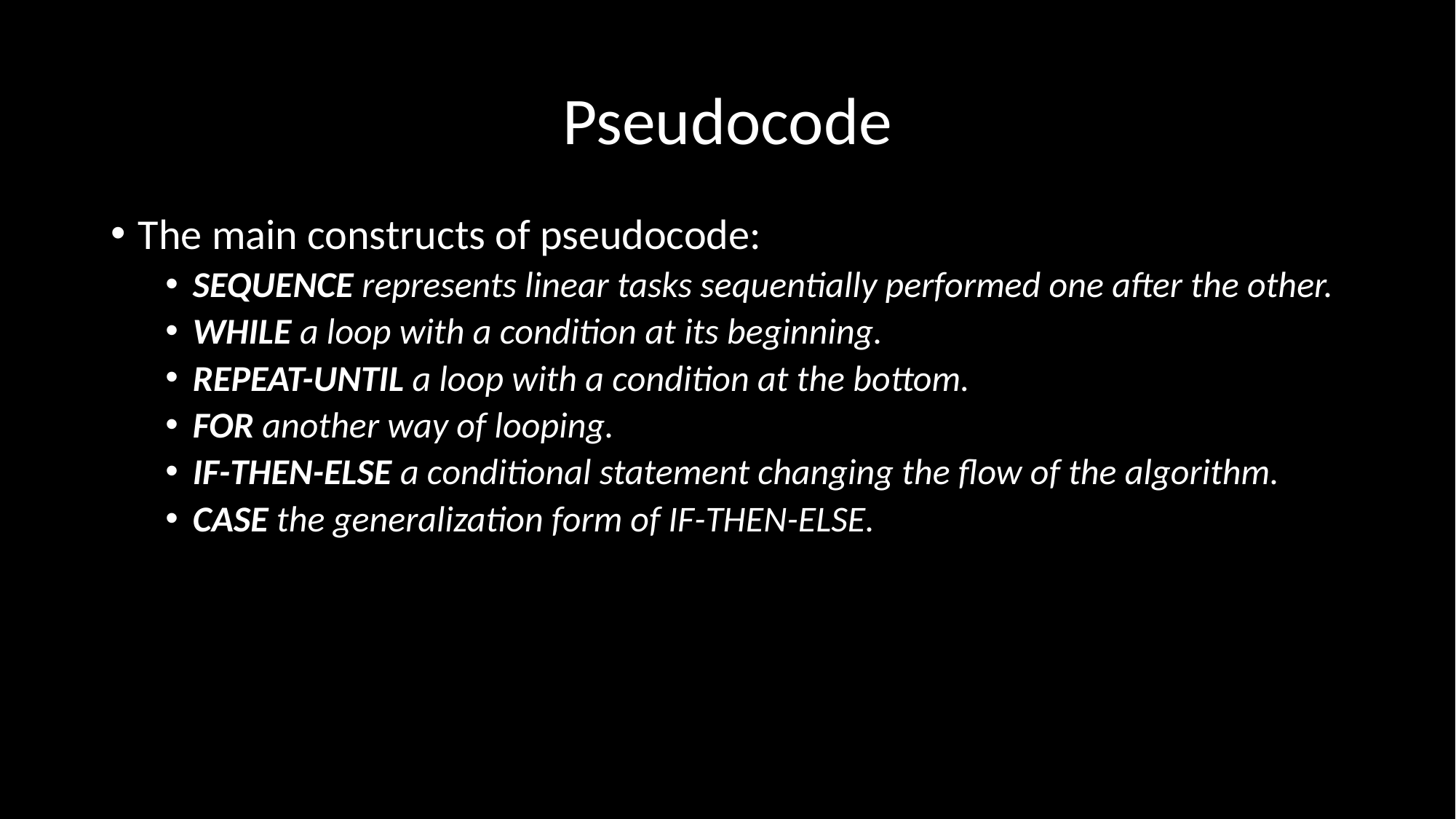

# Pseudocode
The main constructs of pseudocode:
SEQUENCE represents linear tasks sequentially performed one after the other.
WHILE a loop with a condition at its beginning.
REPEAT-UNTIL a loop with a condition at the bottom.
FOR another way of looping.
IF-THEN-ELSE a conditional statement changing the flow of the algorithm.
CASE the generalization form of IF-THEN-ELSE.